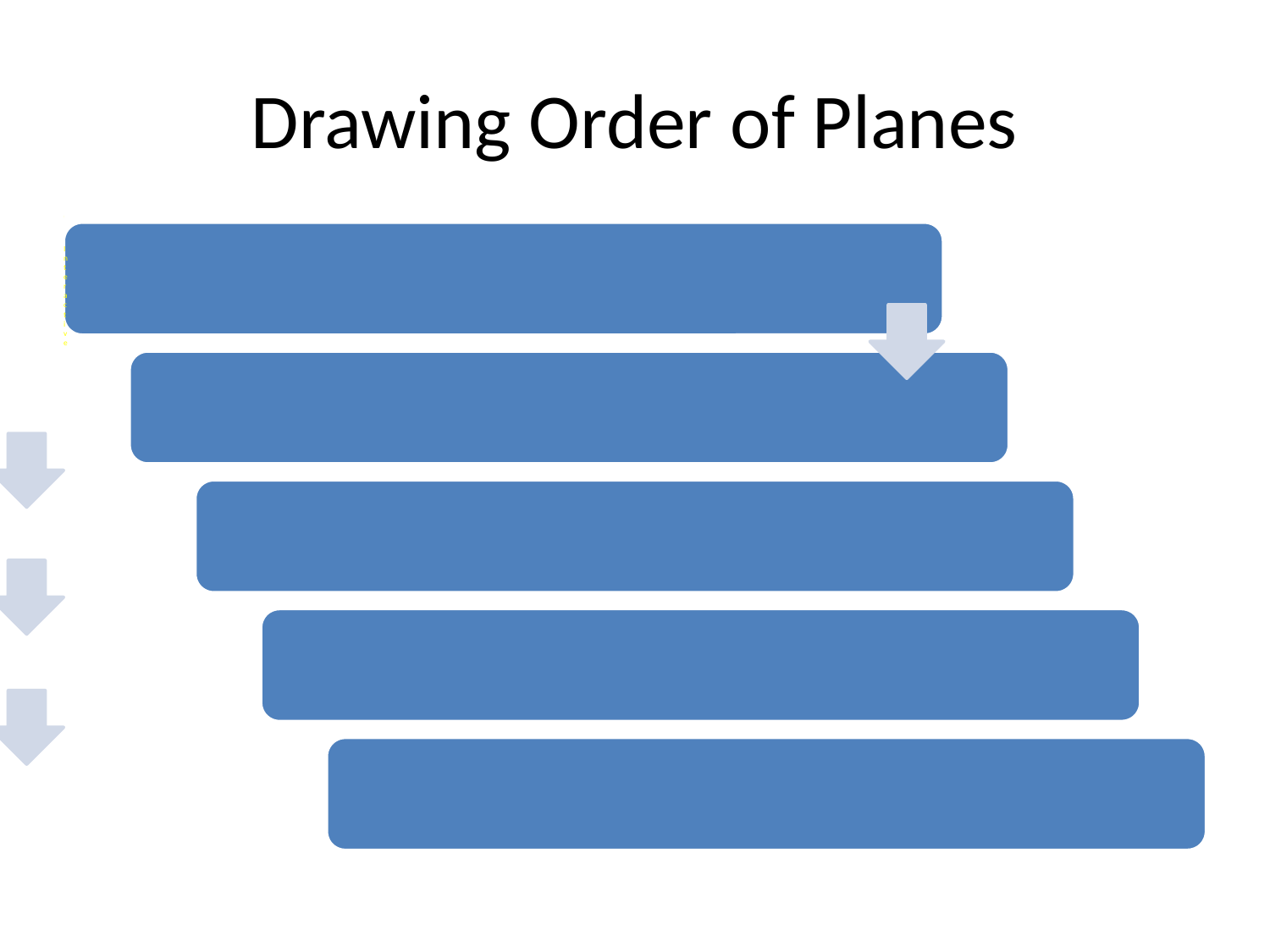

# Drawing Order of Planes
Interactive
BDJ menu, IG in BD, HD menu,, requiring pixel alpha